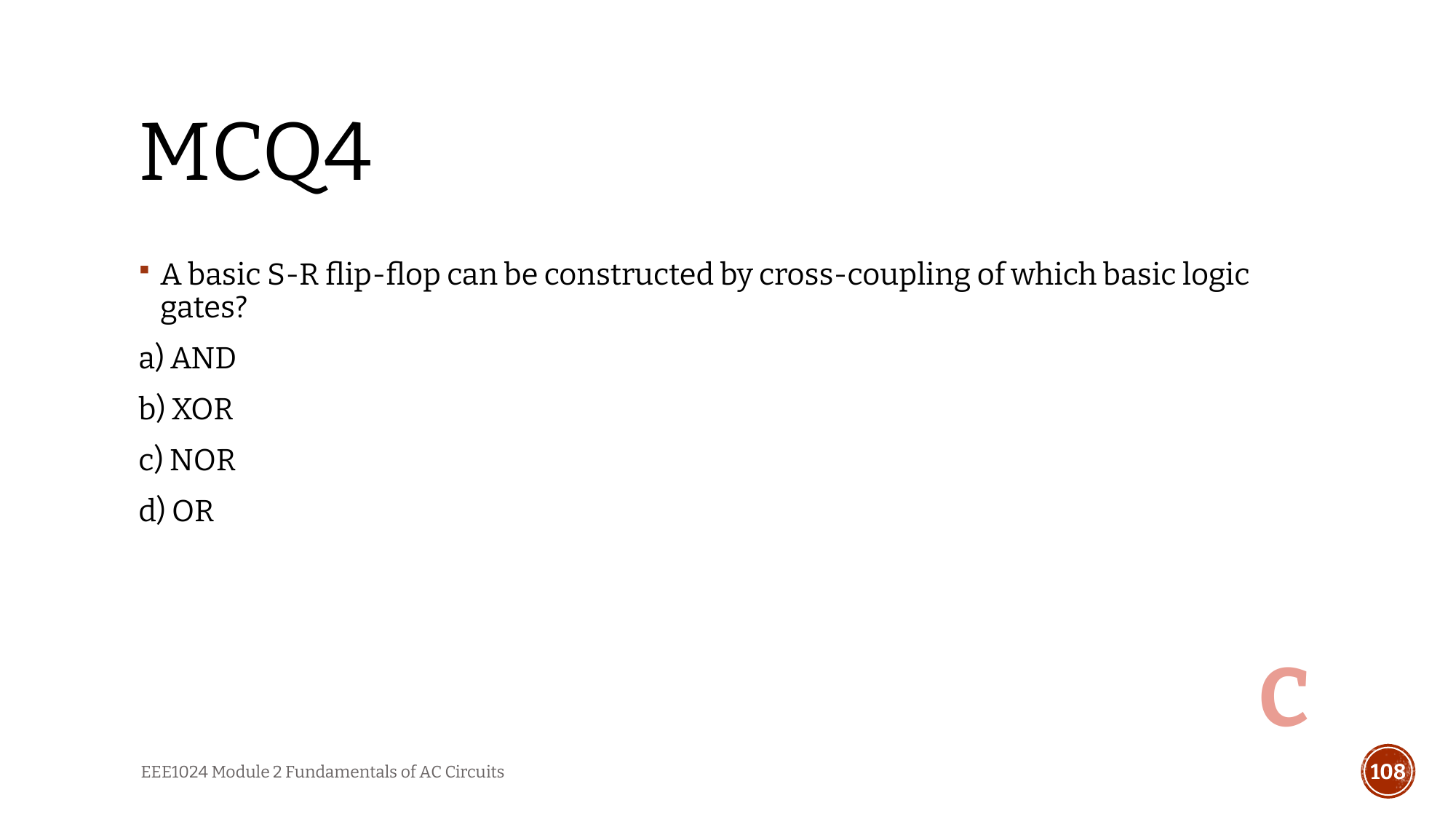

# MCQ4
A basic S-R flip-flop can be constructed by cross-coupling of which basic logic gates?
a) AND
b) XOR
c) NOR
d) OR
C
EEE1024 Module 2 Fundamentals of AC Circuits
108